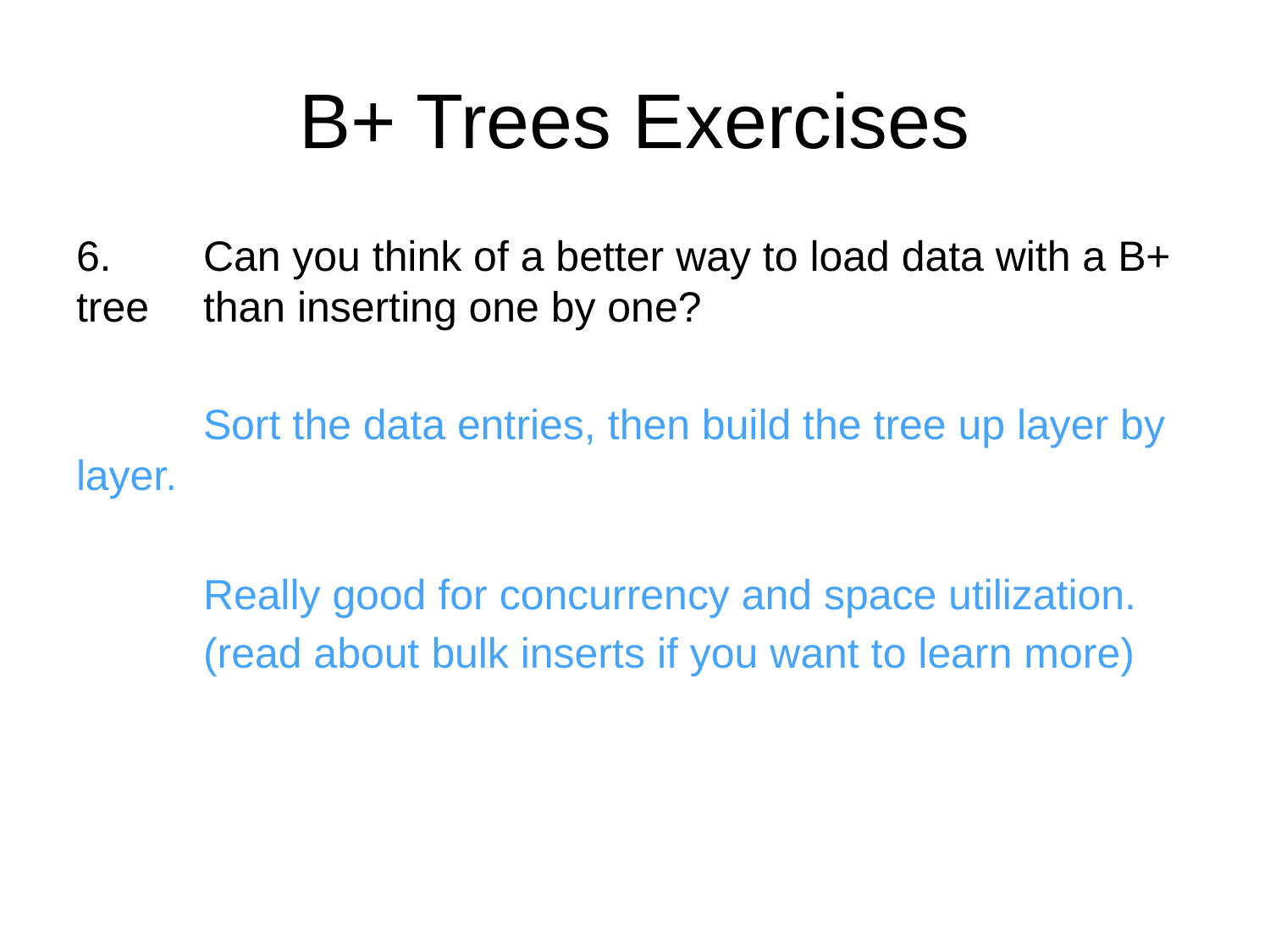

# B+ Trees Exercises
6.	Can you think of a better way to load data with a B+ tree 	than inserting one by one?

	Sort the data entries, then build the tree up layer by layer.

	Really good for concurrency and space utilization.
	(read about bulk inserts if you want to learn more)